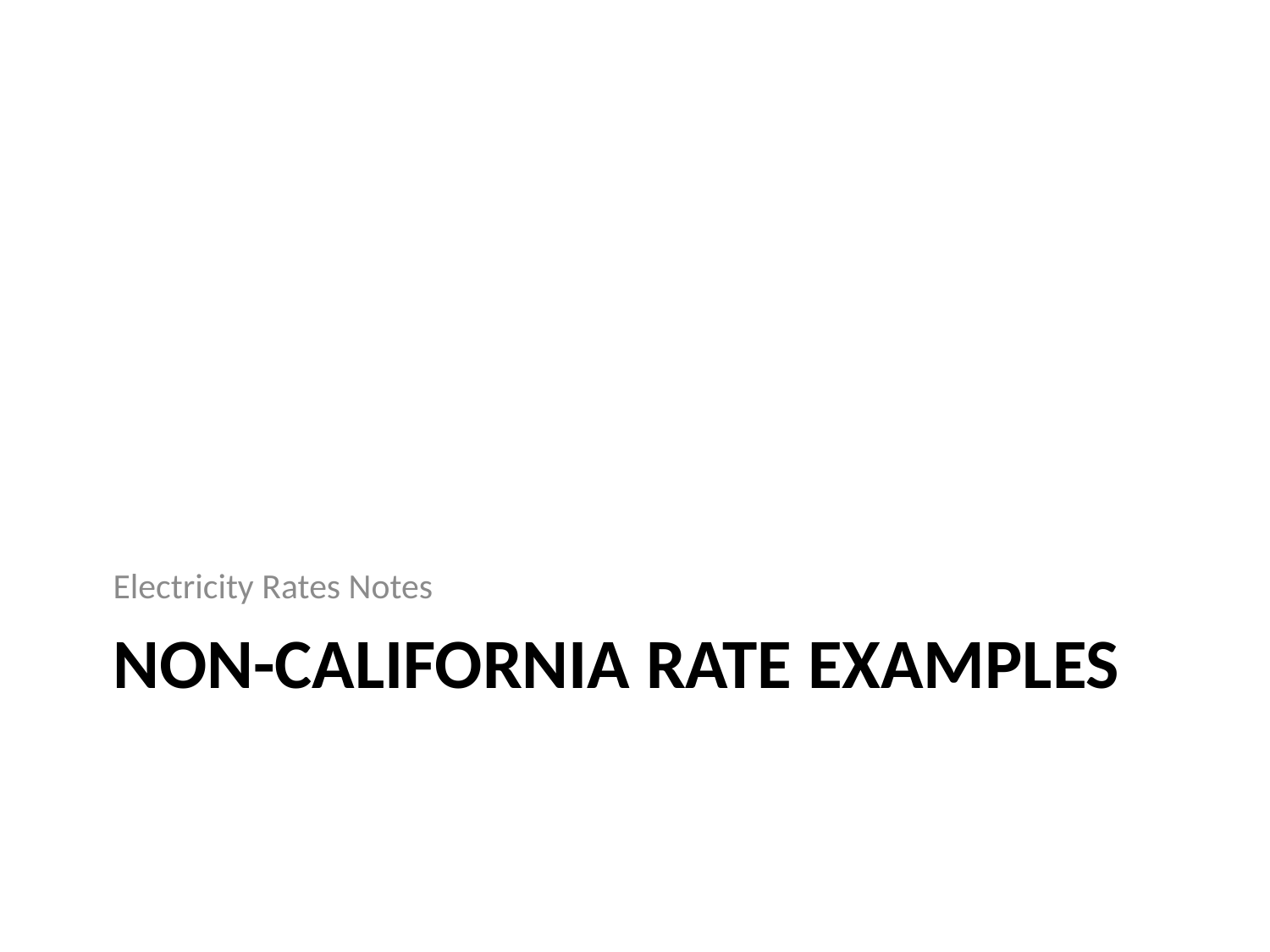

Electricity Rates Notes
# Non-California Rate Examples